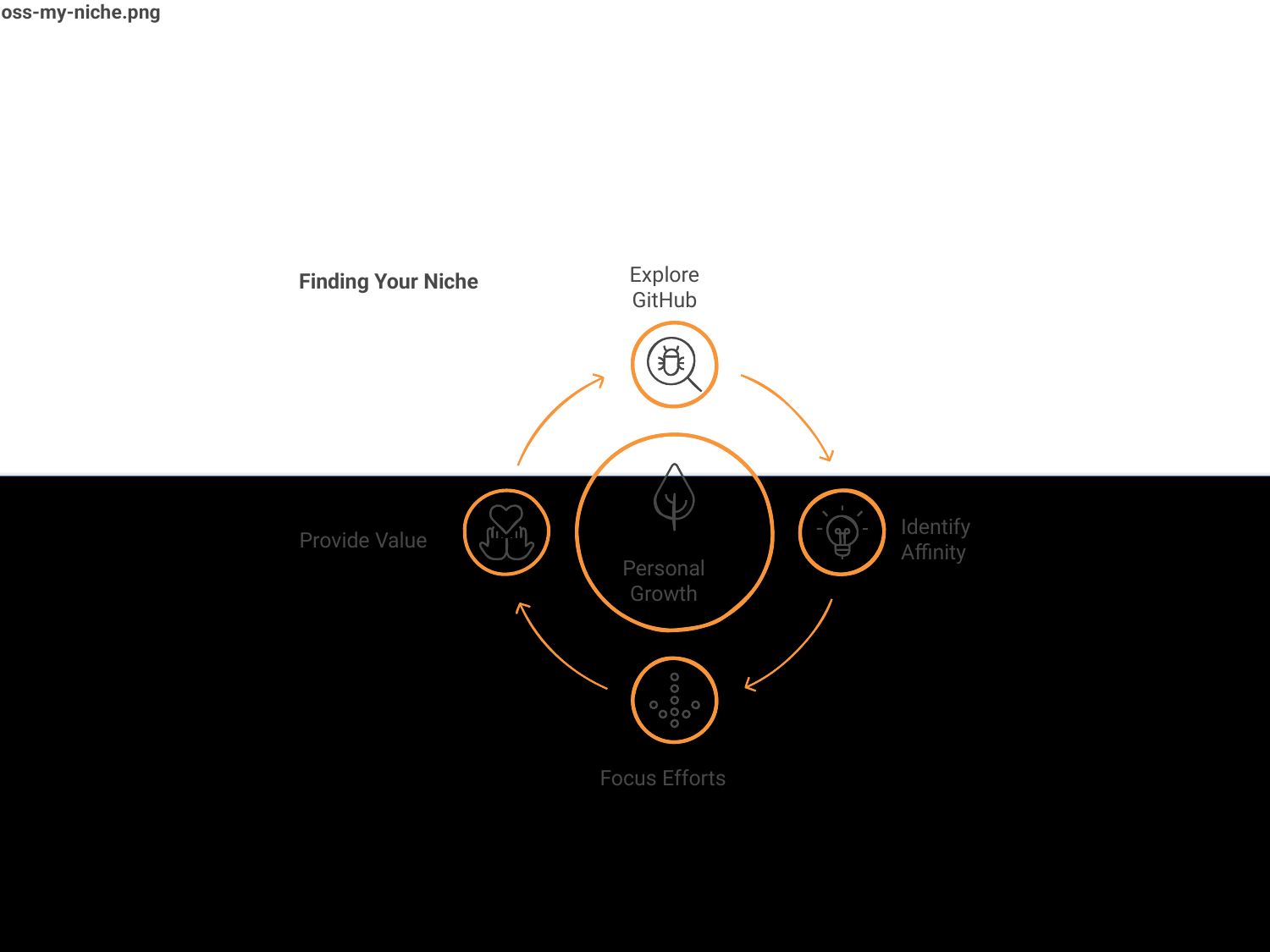

oss-my-niche.png
Explore
GitHub
Finding Your Niche

Identify
Affinity
Provide Value
Personal
Growth

Focus Efforts